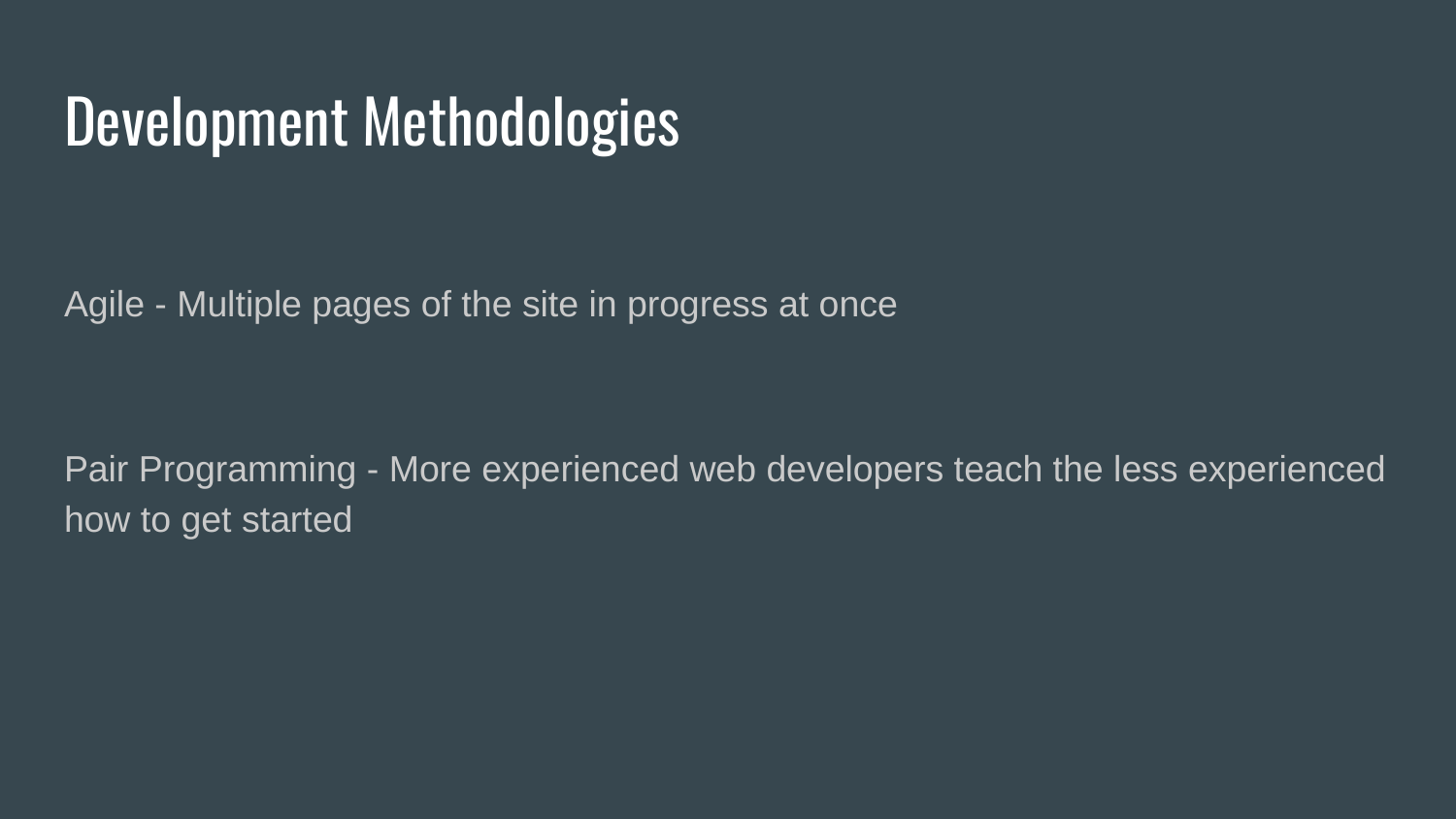

# Development Methodologies

Agile - Multiple pages of the site in progress at once

Pair Programming - More experienced web developers teach the less experienced how to get started